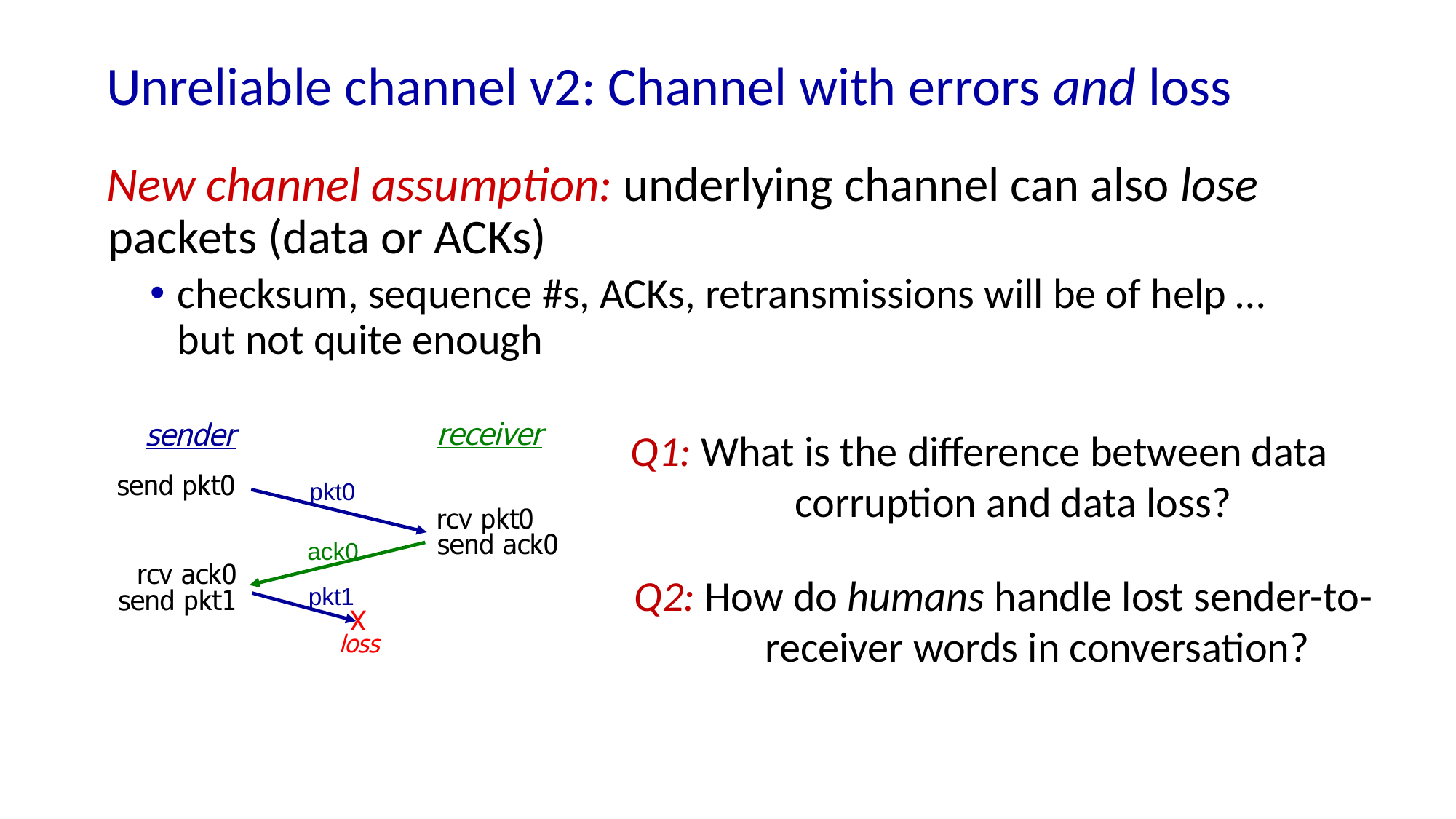

# Unreliable channel v2: Channel with errors and loss
New channel assumption: underlying channel can also lose packets (data or ACKs)
checksum, sequence #s, ACKs, retransmissions will be of help … but not quite enough
receiver
sender
Q1: What is the difference between data corruption and data loss?
send pkt0
pkt0

rcv pkt0
send ack0
ack0

rcv ack0
Q2: How do humans handle lost sender-to-receiver words in conversation?
pkt1

X
loss
send pkt1